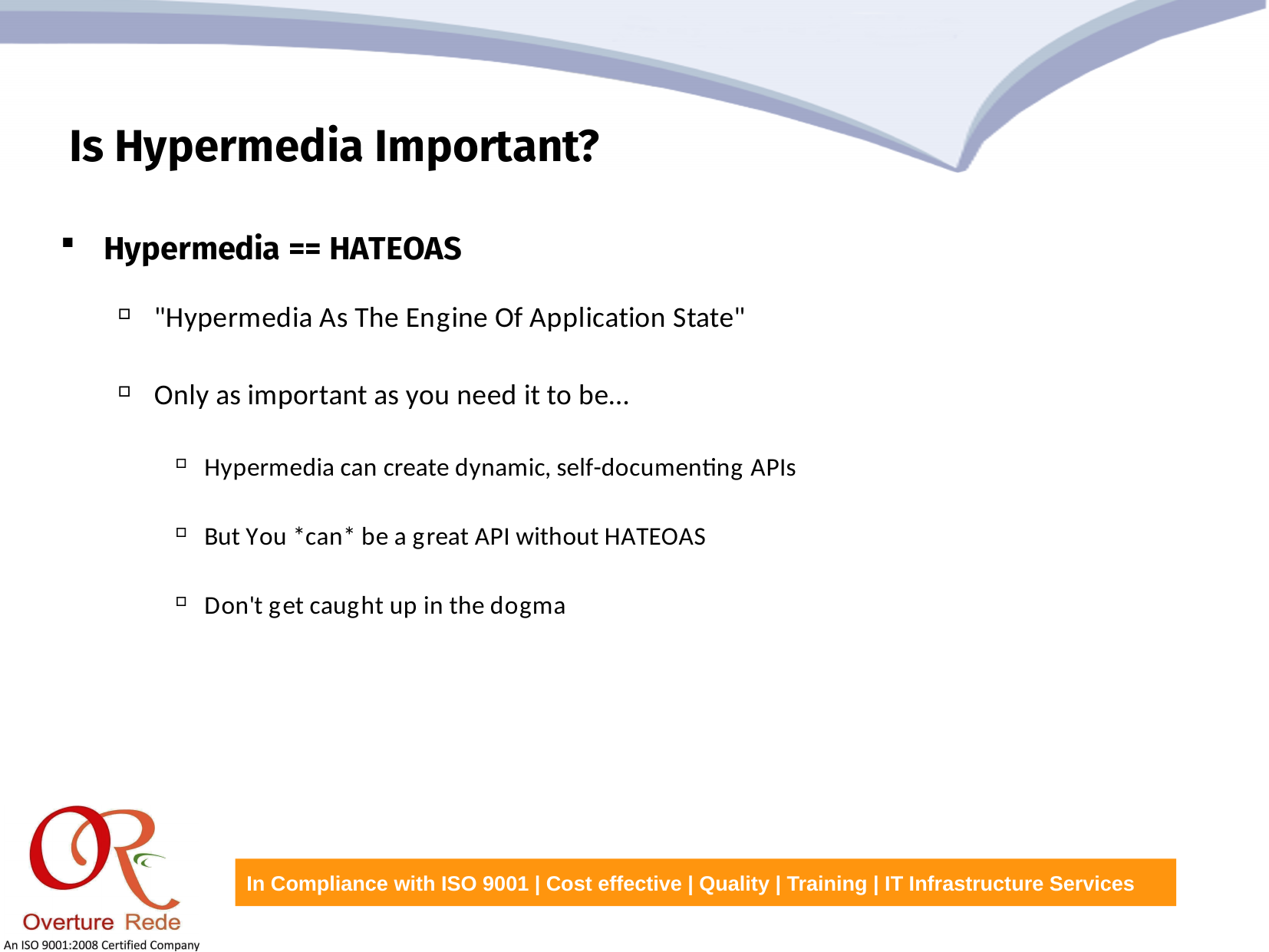

Is Hypermedia Important?
Hypermedia == HATEOAS

"Hypermedia As The Engine Of Application State"

Only as important as you need it to be…

Hypermedia can create dynamic, self-documenting APIs

But You *can* be a great API without HATEOAS

Don't get caught up in the dogma